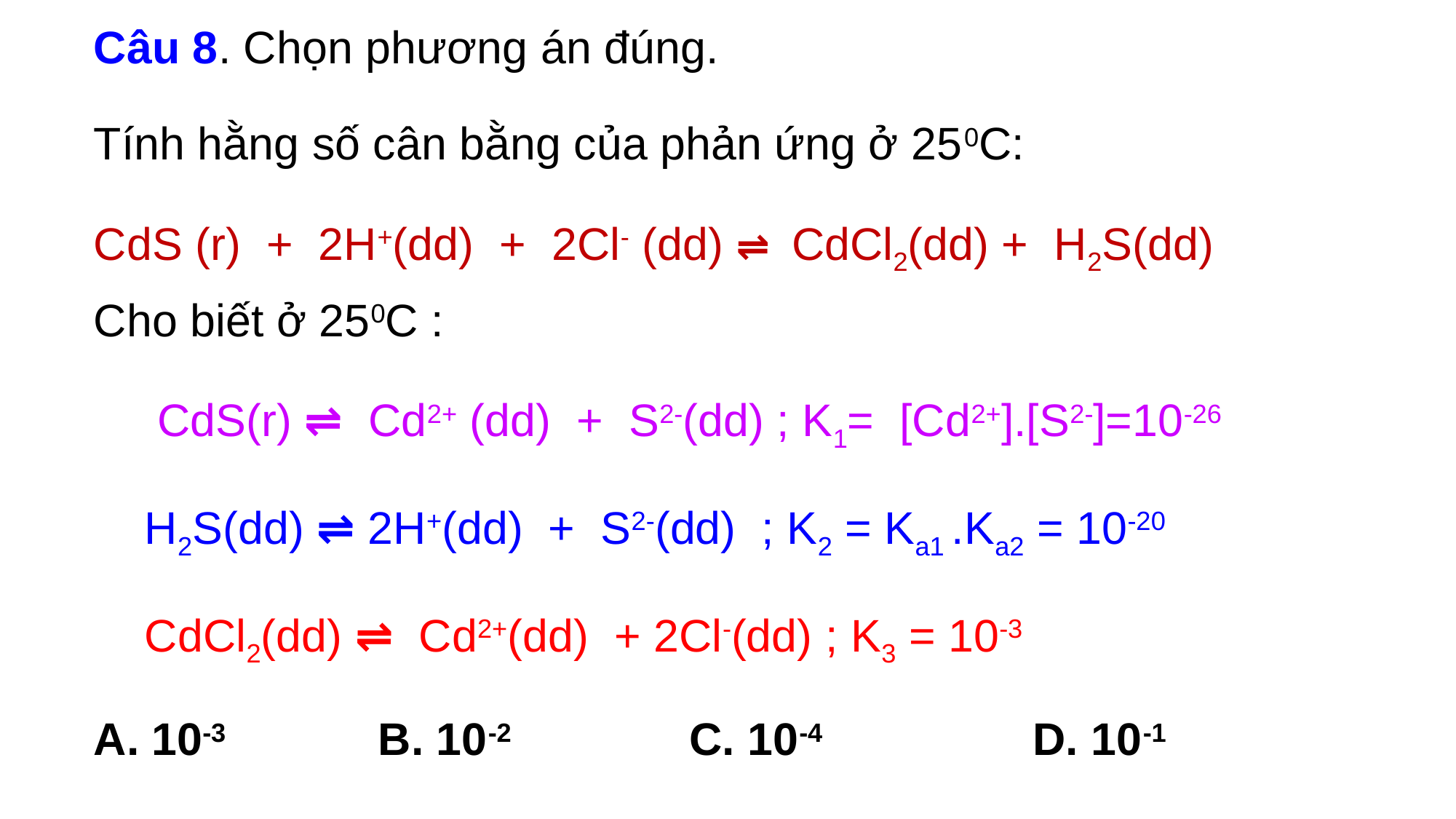

Câu 8. Chọn phương án đúng.
Tính hằng số cân bằng của phản ứng ở 250C:
CdS (r)  +  2H+(dd)  +  2Cl- (dd) ⇌  CdCl2(dd) +  H2S(dd)
Cho biết ở 250C :
     CdS(r) ⇌  Cd2+ (dd)  +  S2-(dd) ; K1=  [Cd2+].[S2-]=10-26
    H2S(dd) ⇌ 2H+(dd)  +  S2-(dd)  ; K2 = Ka1 .Ka2 = 10-20
    CdCl2(dd) ⇌  Cd2+(dd)  + 2Cl-(dd) ; K3 = 10-3
10-3            B. 10-2              C. 10-4                 D. 10-1